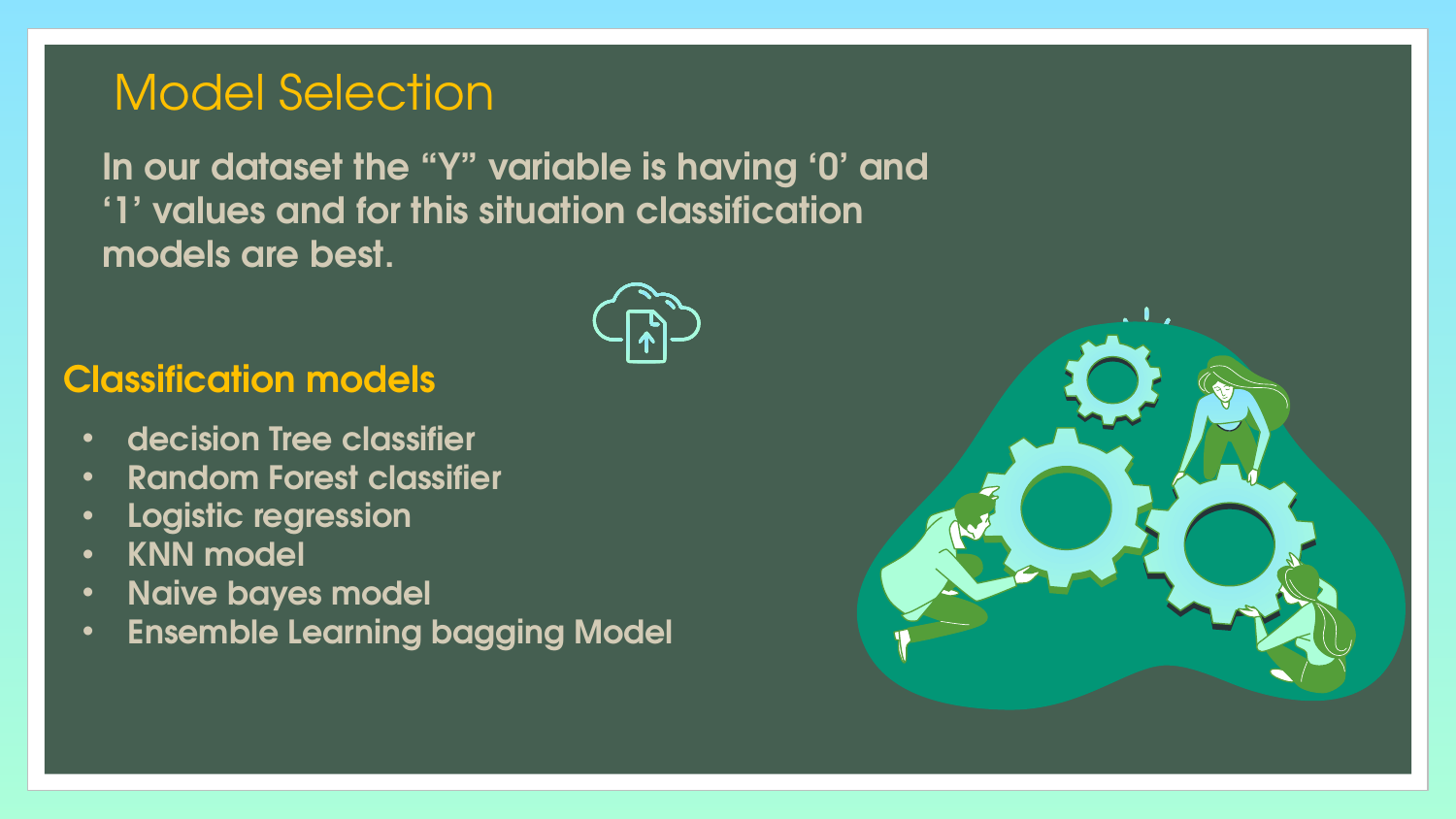

# Model Selection
In our dataset the “Y” variable is having ‘0’ and ‘1’ values and for this situation classification models are best.

Classification models
decision Tree classifier
Random Forest classifier
Logistic regression
KNN model
Naive bayes model
Ensemble Learning bagging Model